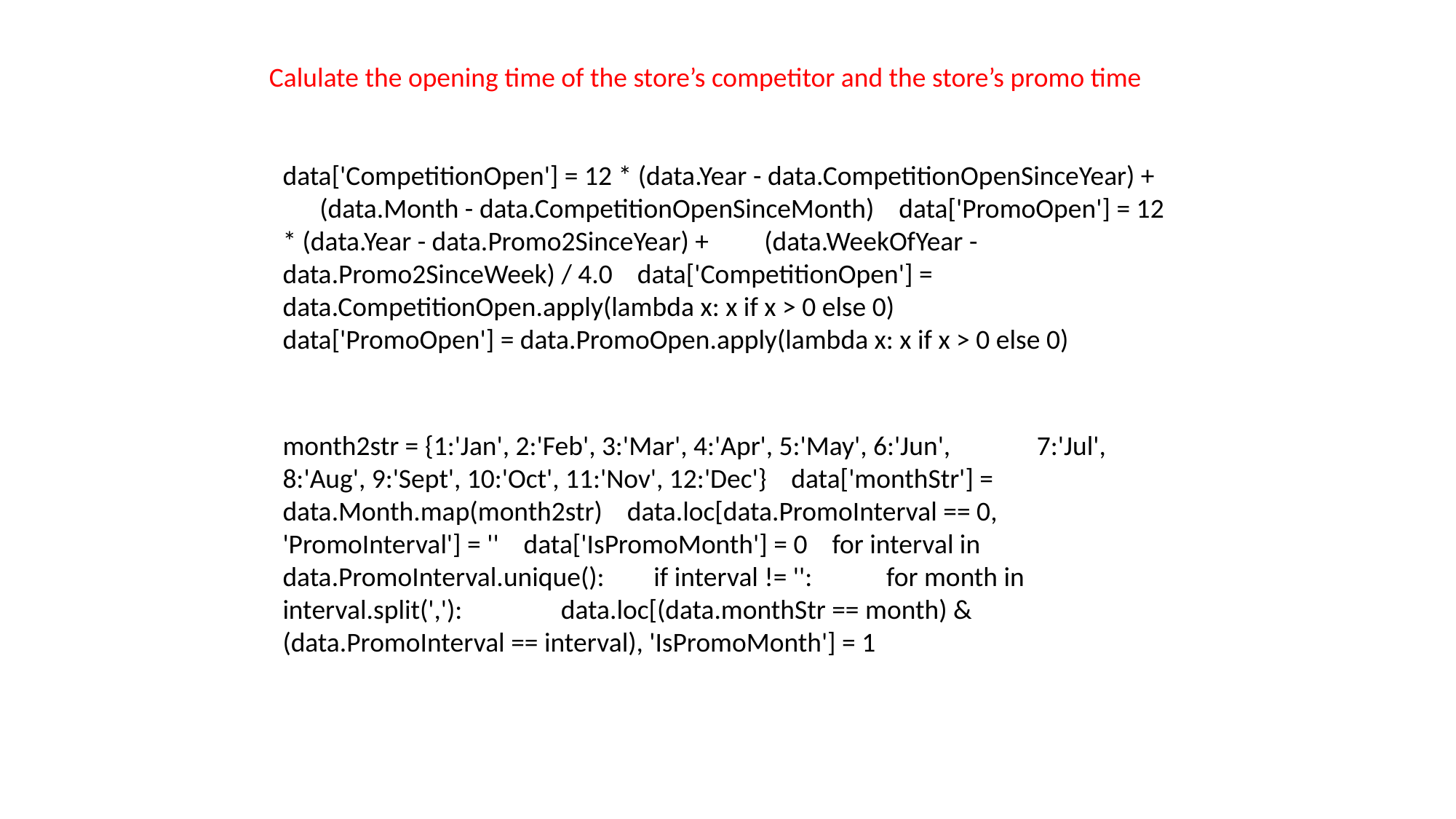

Calulate the opening time of the store’s competitor and the store’s promo time
data['CompetitionOpen'] = 12 * (data.Year - data.CompetitionOpenSinceYear) +         (data.Month - data.CompetitionOpenSinceMonth)    data['PromoOpen'] = 12 * (data.Year - data.Promo2SinceYear) +         (data.WeekOfYear - data.Promo2SinceWeek) / 4.0    data['CompetitionOpen'] = data.CompetitionOpen.apply(lambda x: x if x > 0 else 0)            data['PromoOpen'] = data.PromoOpen.apply(lambda x: x if x > 0 else 0)
month2str = {1:'Jan', 2:'Feb', 3:'Mar', 4:'Apr', 5:'May', 6:'Jun',              7:'Jul', 8:'Aug', 9:'Sept', 10:'Oct', 11:'Nov', 12:'Dec'}    data['monthStr'] = data.Month.map(month2str)    data.loc[data.PromoInterval == 0, 'PromoInterval'] = ''    data['IsPromoMonth'] = 0    for interval in data.PromoInterval.unique():        if interval != '':            for month in interval.split(','):                data.loc[(data.monthStr == month) & (data.PromoInterval == interval), 'IsPromoMonth'] = 1